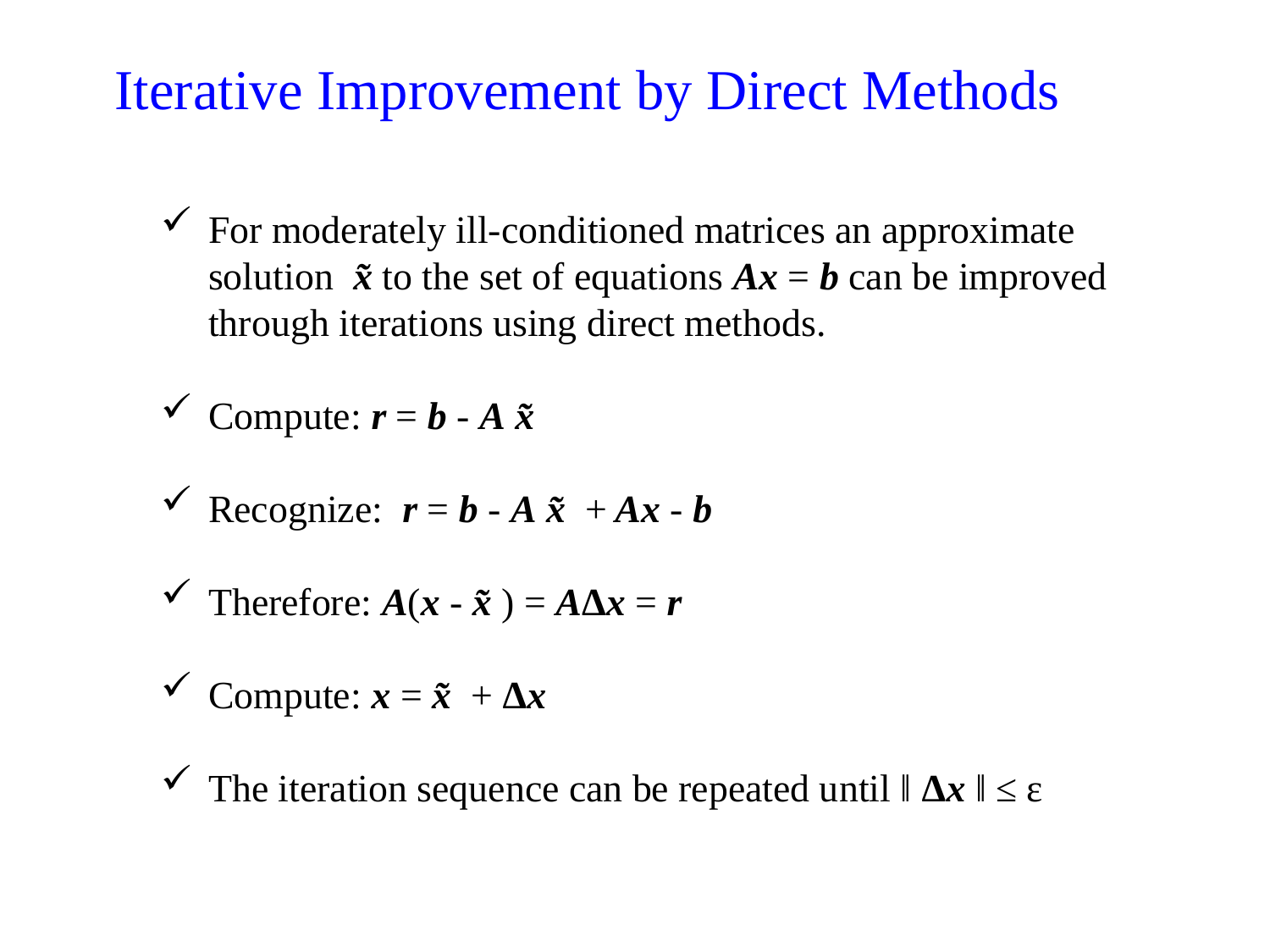

Iterative Improvement by Direct Methods
For moderately ill-conditioned matrices an approximate solution  x͂ to the set of equations Ax = b can be improved through iterations using direct methods.

Compute: r = b - A x͂

Recognize:  r = b - A x͂  + Ax - b

Therefore: A(x - x͂ ) = AΔx = r

Compute: x = x͂  + Δx

The iteration sequence can be repeated until ǁ Δx ǁ ≤ ε